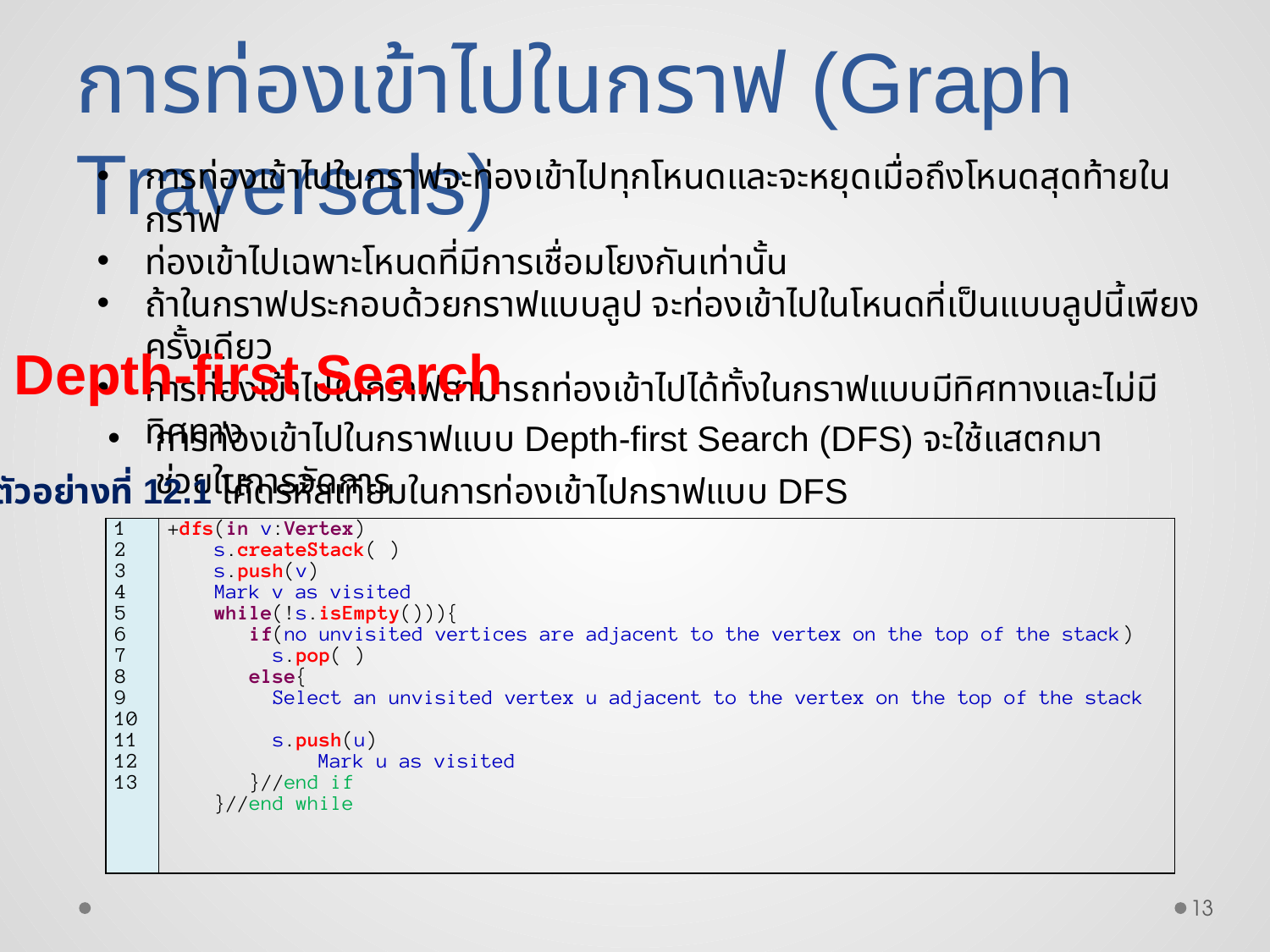

การท่องเข้าไปในกราฟ (Graph Traversals)
การท่องเข้าไปในกราฟจะท่องเข้าไปทุกโหนดและจะหยุดเมื่อถึงโหนดสุดท้ายในกราฟ
ท่องเข้าไปเฉพาะโหนดที่มีการเชื่อมโยงกันเท่านั้น
ถ้าในกราฟประกอบด้วยกราฟแบบลูป จะท่องเข้าไปในโหนดที่เป็นแบบลูปนี้เพียงครั้งเดียว
การท่องเข้าไปในกราฟสามารถท่องเข้าไปได้ทั้งในกราฟแบบมีทิศทางและไม่มีทิศทาง
Depth-first Search
การท่องเข้าไปในกราฟแบบ Depth-first Search (DFS) จะใช้แสตกมาช่วยในการจัดการ
ตัวอย่างที่ 12.1 โค้ดรหัสเทียมในการท่องเข้าไปกราฟแบบ DFS
| 1 2 3 4 5 6 7 8 9 10 11 12 13 | +dfs(in v:Vertex) s.createStack( ) s.push(v) Mark v as visited while(!s.isEmpty())){ if(no unvisited vertices are adjacent to the vertex on the top of the stack) s.pop( ) else{ Select an unvisited vertex u adjacent to the vertex on the top of the stack s.push(u) Mark u as visited }//end if }//end while |
| --- | --- |
13